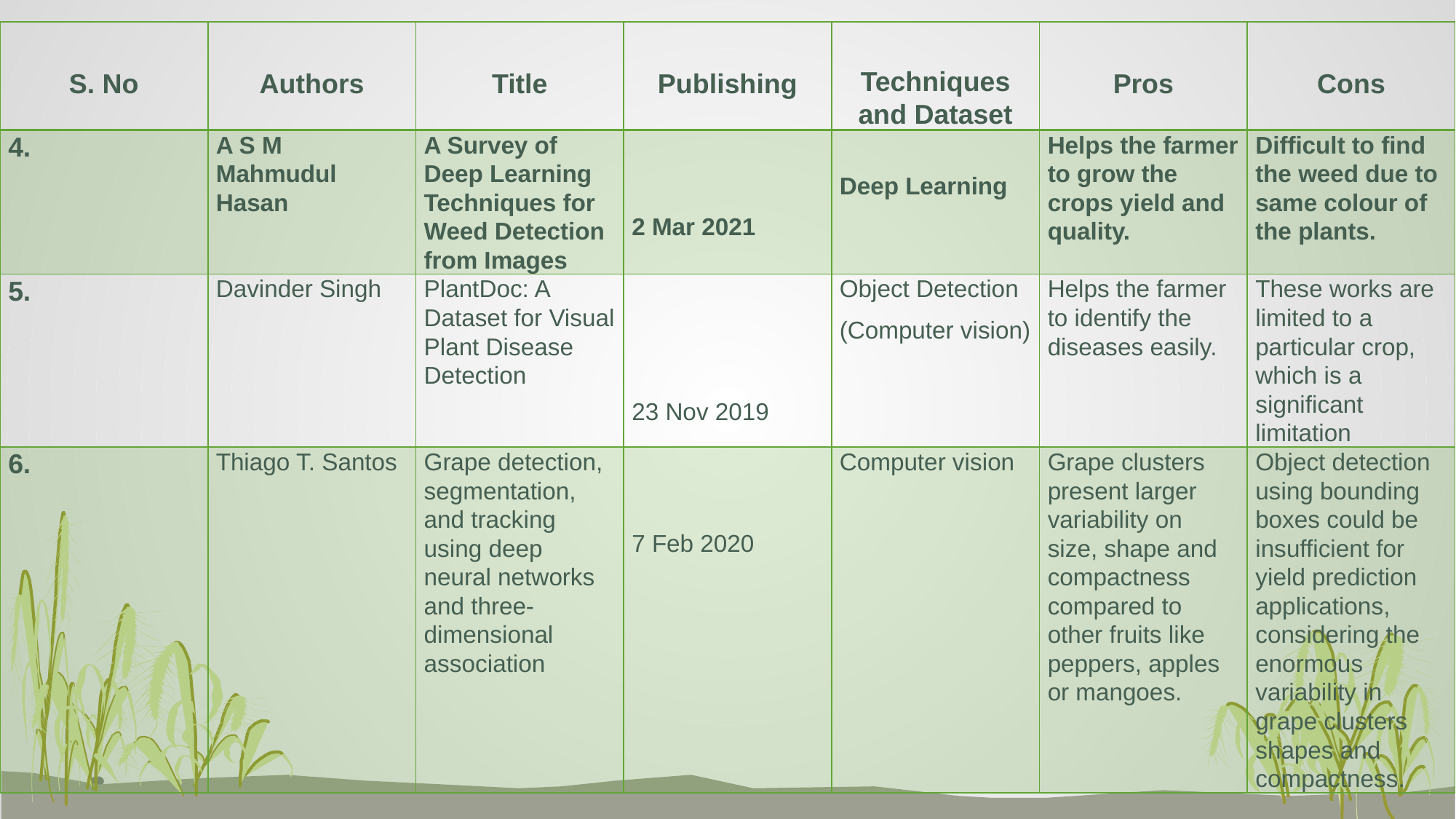

| S. No | Authors | Title | Publishing | Techniques and Dataset | Pros | Cons |
| --- | --- | --- | --- | --- | --- | --- |
| 4. | A S M Mahmudul Hasan | A Survey of Deep Learning Techniques for Weed Detection from Images | 2 Mar 2021 | Deep Learning | Helps the farmer to grow the crops yield and quality. | Difficult to find the weed due to same colour of the plants. |
| 5. | Davinder Singh | PlantDoc: A Dataset for Visual Plant Disease Detection | 23 Nov 2019 | Object Detection (Computer vision) | Helps the farmer to identify the diseases easily. | These works are limited to a particular crop, which is a significant limitation |
| 6. | Thiago T. Santos | Grape detection, segmentation, and tracking using deep neural networks and three-dimensional association | 7 Feb 2020 | Computer vision | Grape clusters present larger variability on size, shape and compactness compared to other fruits like peppers, apples or mangoes. | Object detection using bounding boxes could be insufficient for yield prediction applications, considering the enormous variability in grape clusters shapes and compactness. |